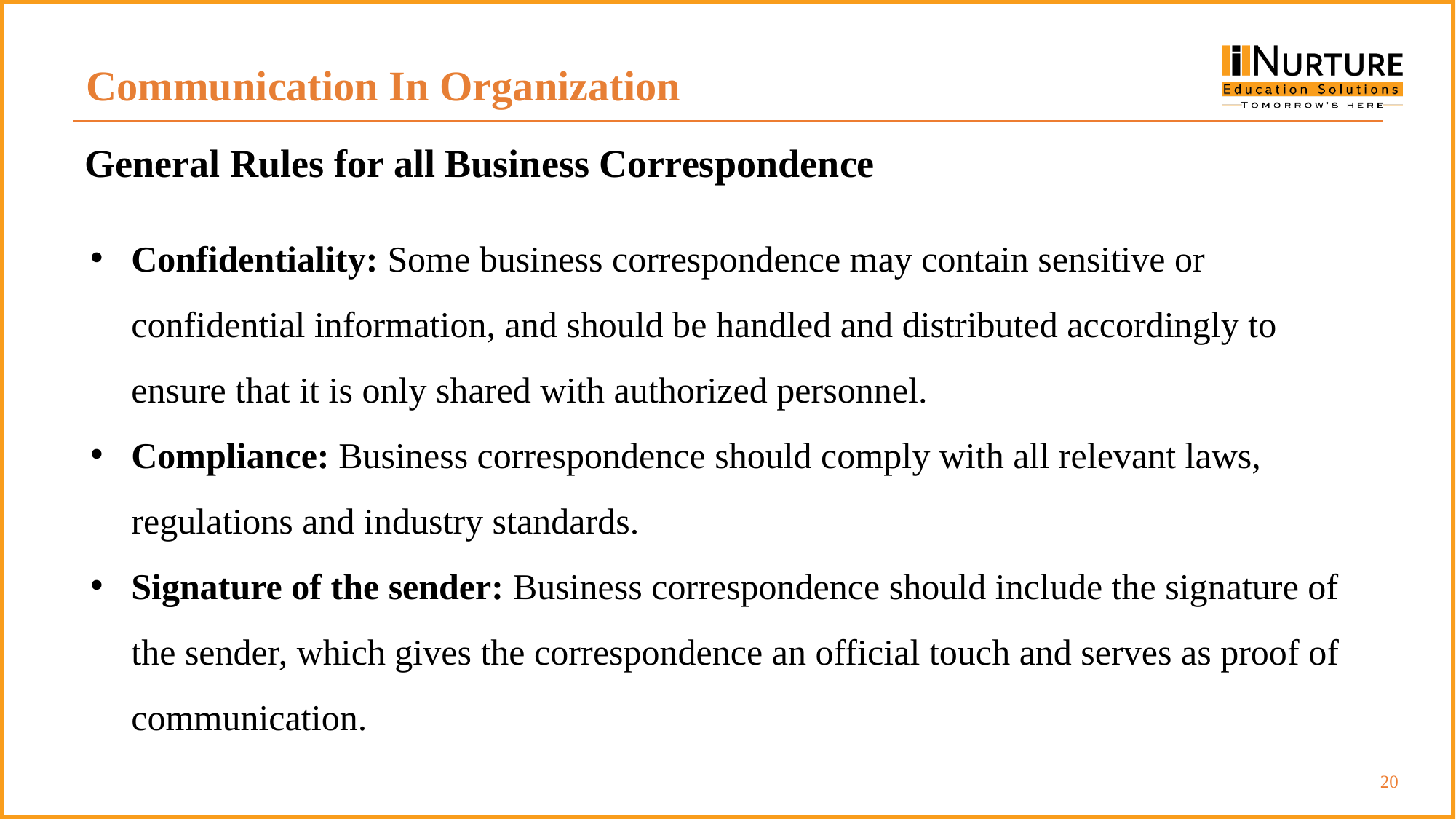

Communication In Organization
General Rules for all Business Correspondence
Confidentiality: Some business correspondence may contain sensitive or confidential information, and should be handled and distributed accordingly to ensure that it is only shared with authorized personnel.
Compliance: Business correspondence should comply with all relevant laws, regulations and industry standards.
Signature of the sender: Business correspondence should include the signature of the sender, which gives the correspondence an official touch and serves as proof of communication.
20